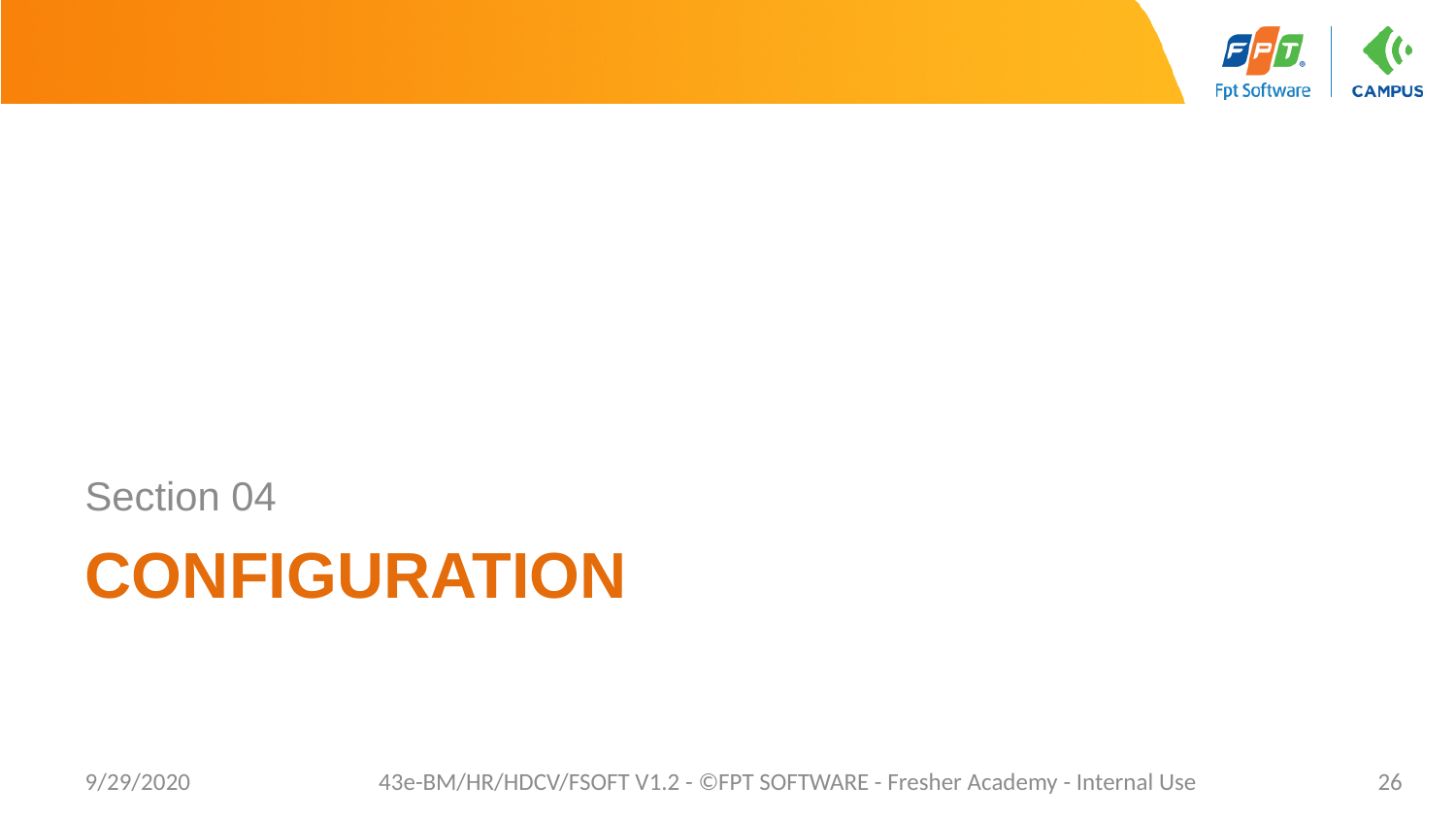

Section 04
# Configuration
9/29/2020
43e-BM/HR/HDCV/FSOFT V1.2 - ©FPT SOFTWARE - Fresher Academy - Internal Use
26